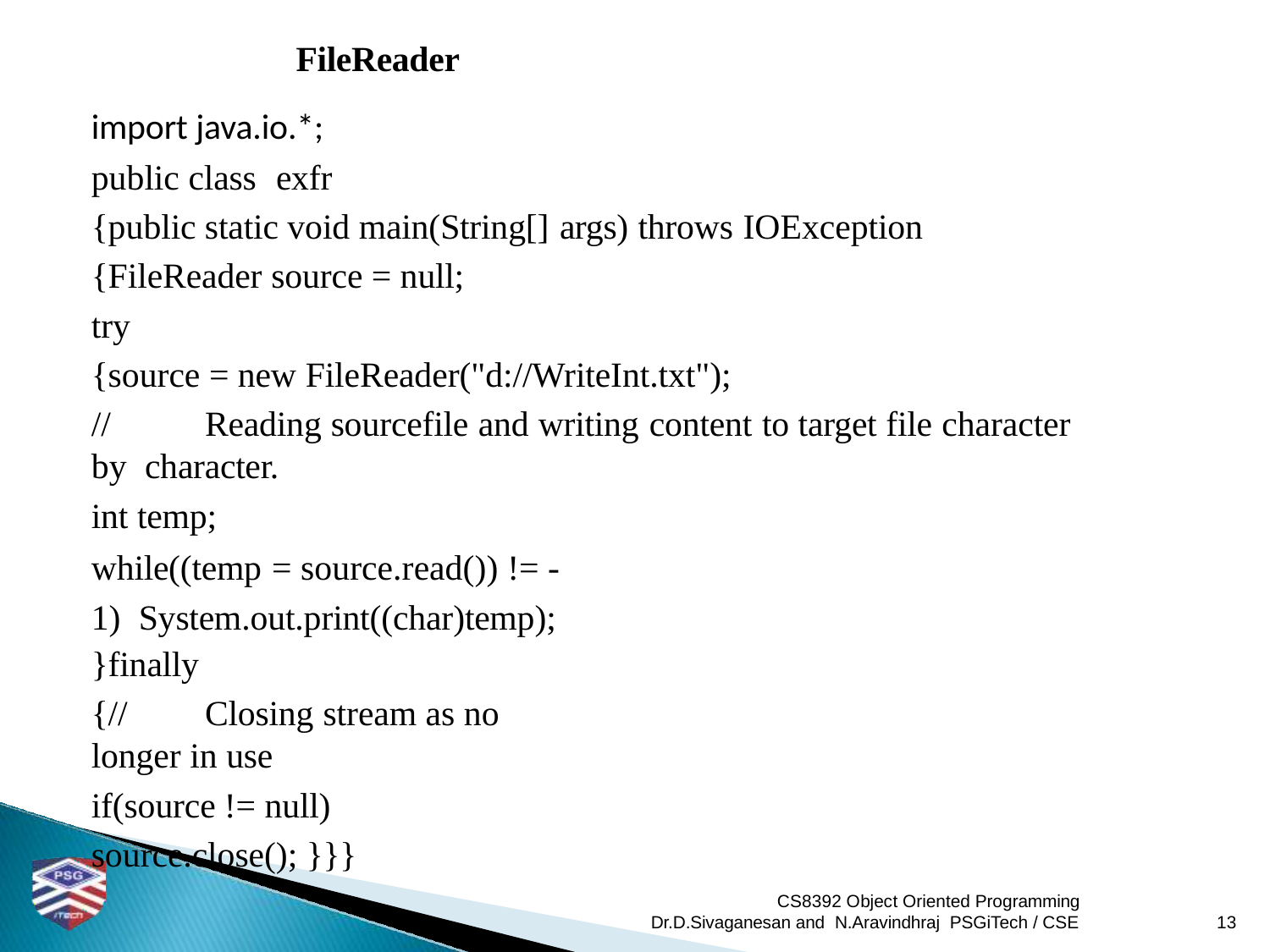

# FileReader
import java.io.*;
public class	exfr
{public static void main(String[] args) throws IOException
{FileReader source = null;
try
{source = new FileReader("d://WriteInt.txt");
//	Reading sourcefile and writing content to target file character by  character.
int temp;
while((temp = source.read()) != -1)  System.out.print((char)temp);
}finally
{//	Closing stream as no longer in use
if(source != null)
source.close(); }}}
CS8392 Object Oriented Programming
Dr.D.Sivaganesan and N.Aravindhraj PSGiTech / CSE
13